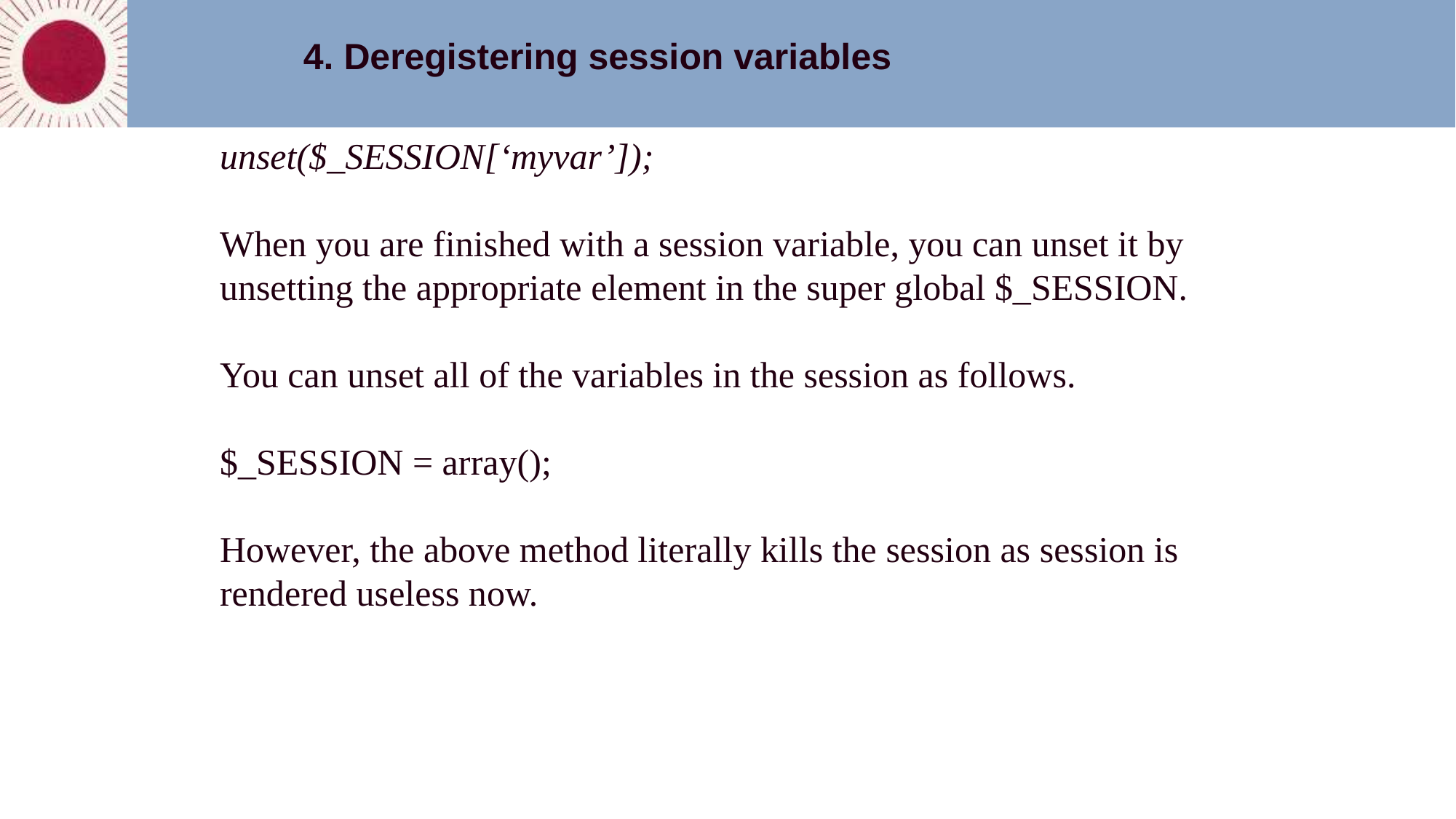

4. Deregistering session variables
unset($_SESSION[‘myvar’]);

When you are finished with a session variable, you can unset it by unsetting the appropriate element in the super global $_SESSION.

You can unset all of the variables in the session as follows.

$_SESSION = array();

However, the above method literally kills the session as session is rendered useless now.